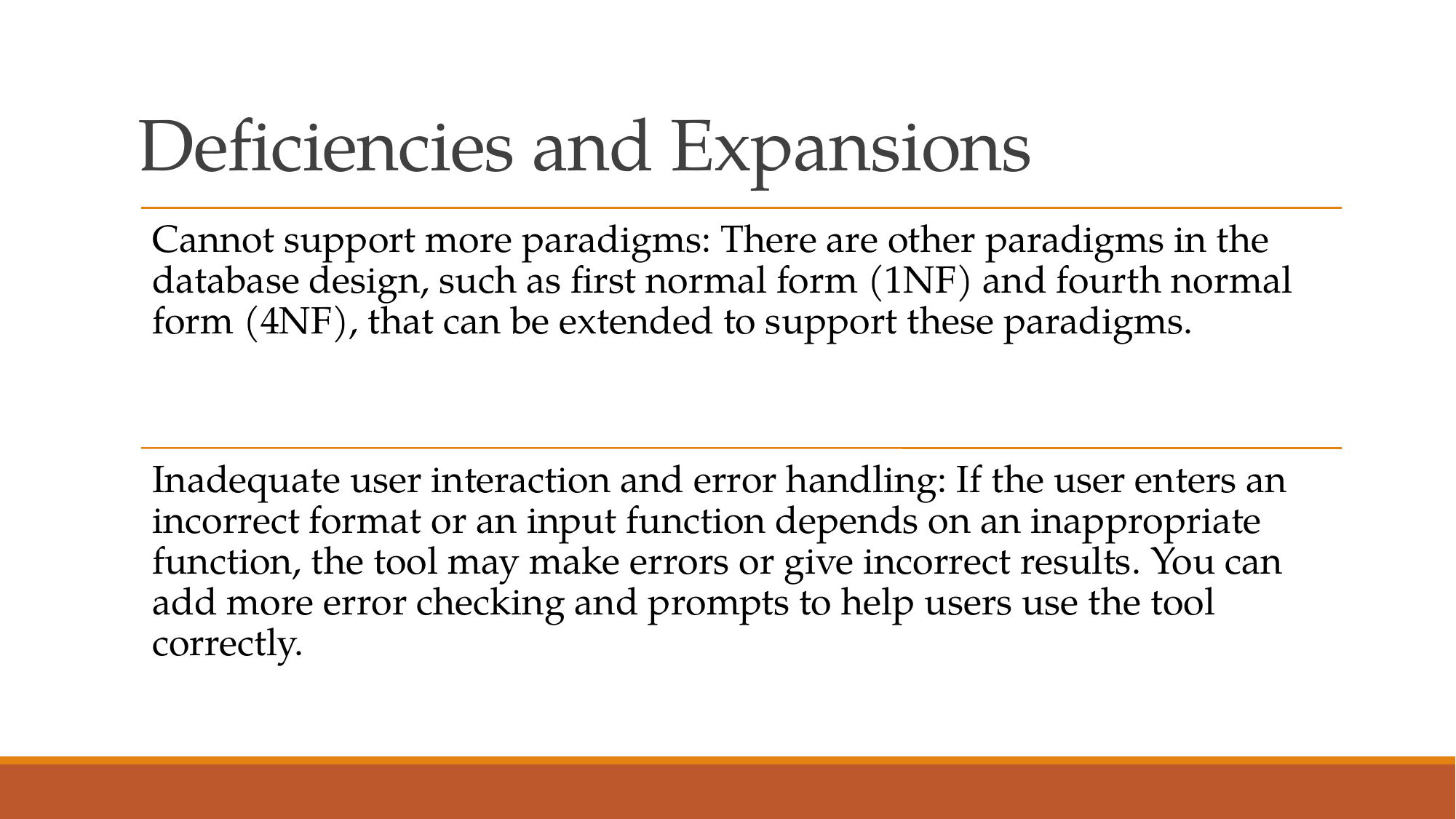

# Deficiencies and Expansions
Cannot support more paradigms: There are other paradigms in the database design, such as first normal form (1NF) and fourth normal form (4NF), that can be extended to support these paradigms.
Inadequate user interaction and error handling: If the user enters an incorrect format or an input function depends on an inappropriate function, the tool may make errors or give incorrect results. You can add more error checking and prompts to help users use the tool correctly.